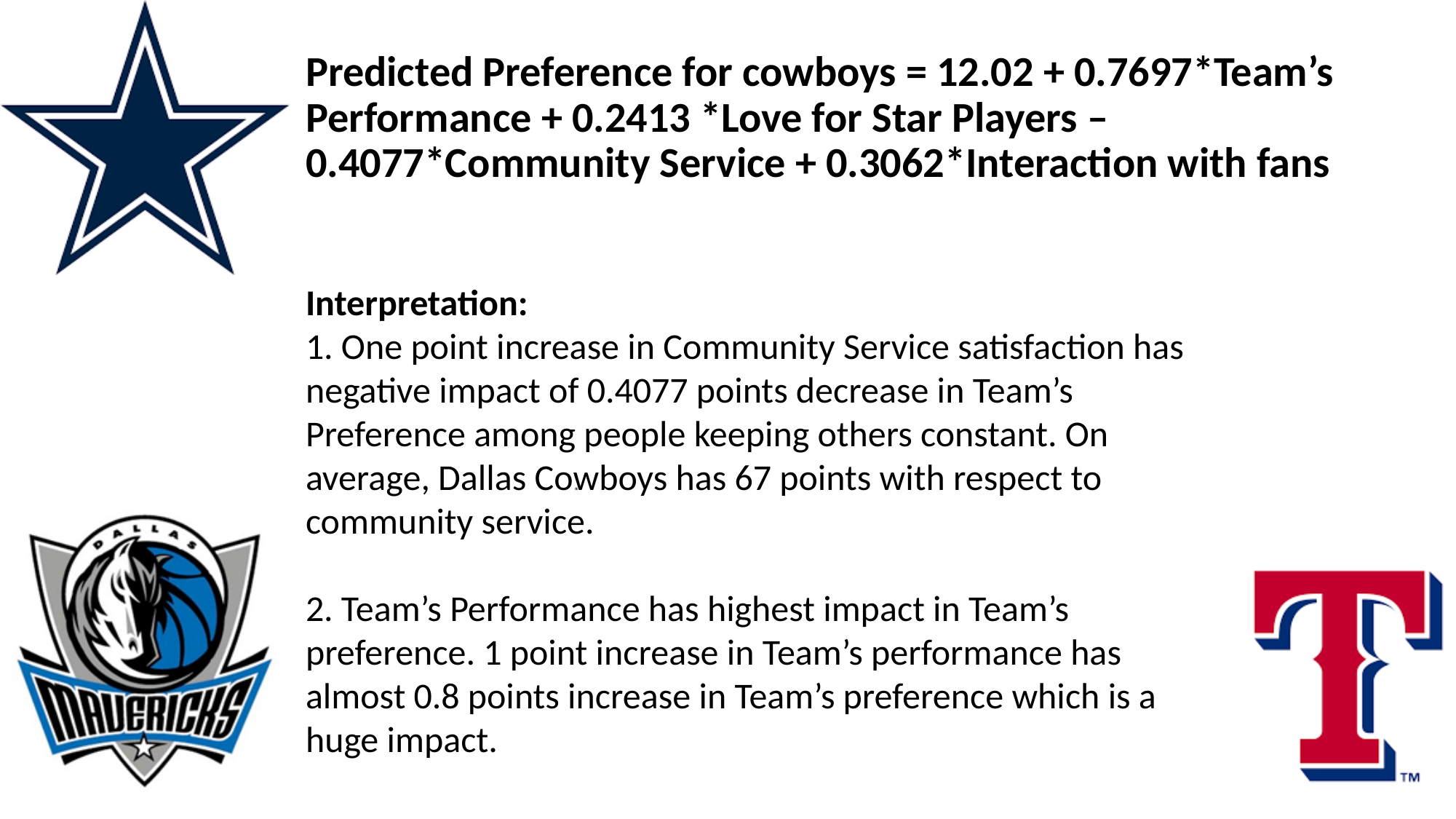

Predicted Preference for cowboys = 12.02 + 0.7697*Team’s Performance + 0.2413 *Love for Star Players – 0.4077*Community Service + 0.3062*Interaction with fans

Interpretation:
1. One point increase in Community Service satisfaction has negative impact of 0.4077 points decrease in Team’s Preference among people keeping others constant. On average, Dallas Cowboys has 67 points with respect to community service.
2. Team’s Performance has highest impact in Team’s preference. 1 point increase in Team’s performance has almost 0.8 points increase in Team’s preference which is a huge impact.